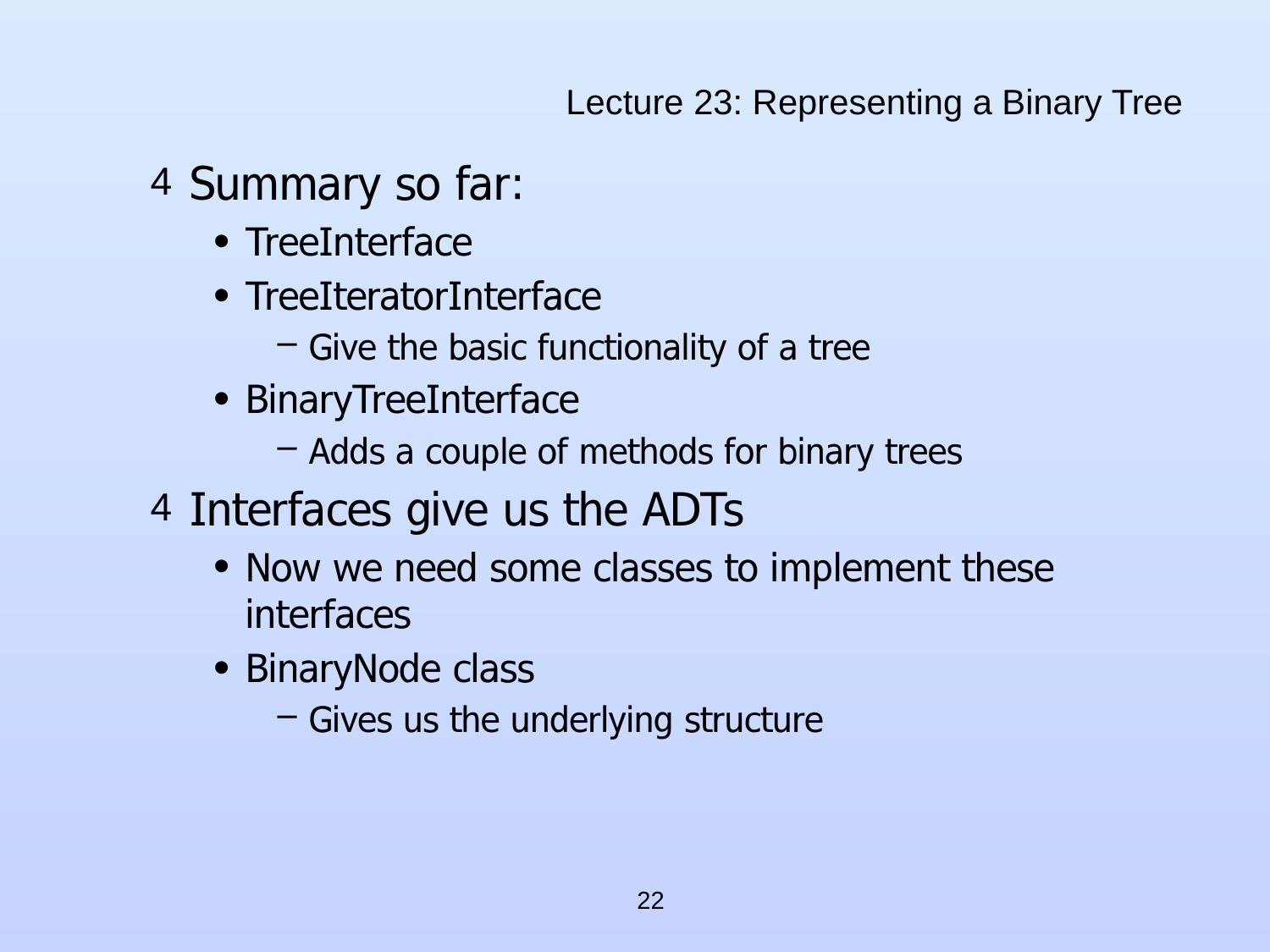

# Lecture 23: Representing a Binary Tree
Summary so far:
TreeInterface
TreeIteratorInterface
Give the basic functionality of a tree
BinaryTreeInterface
Adds a couple of methods for binary trees
Interfaces give us the ADTs
Now we need some classes to implement these interfaces
BinaryNode class
Gives us the underlying structure
22